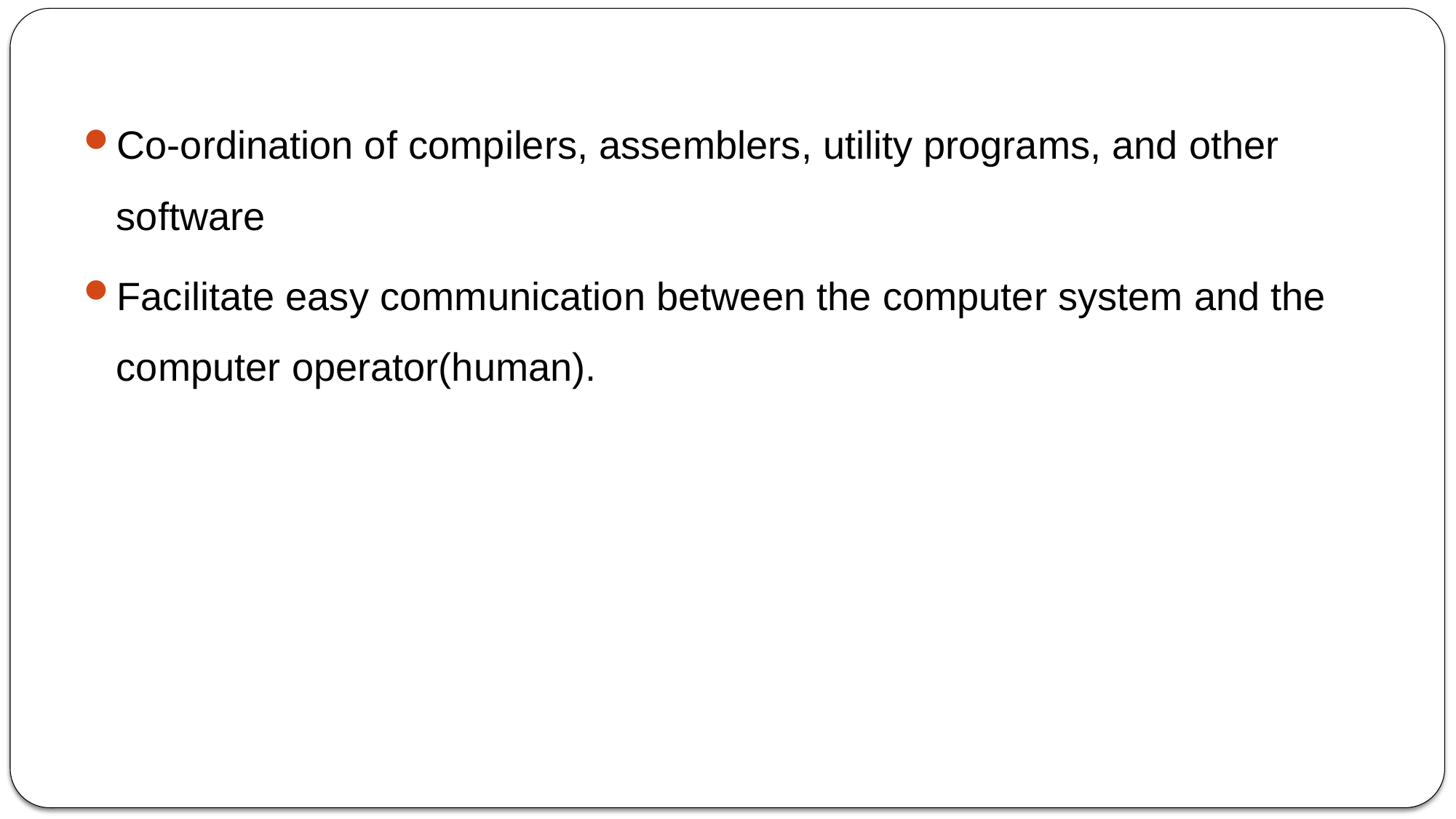

Co-ordination of compilers, assemblers, utility programs, and other software
Facilitate easy communication between the computer system and the computer operator(human).